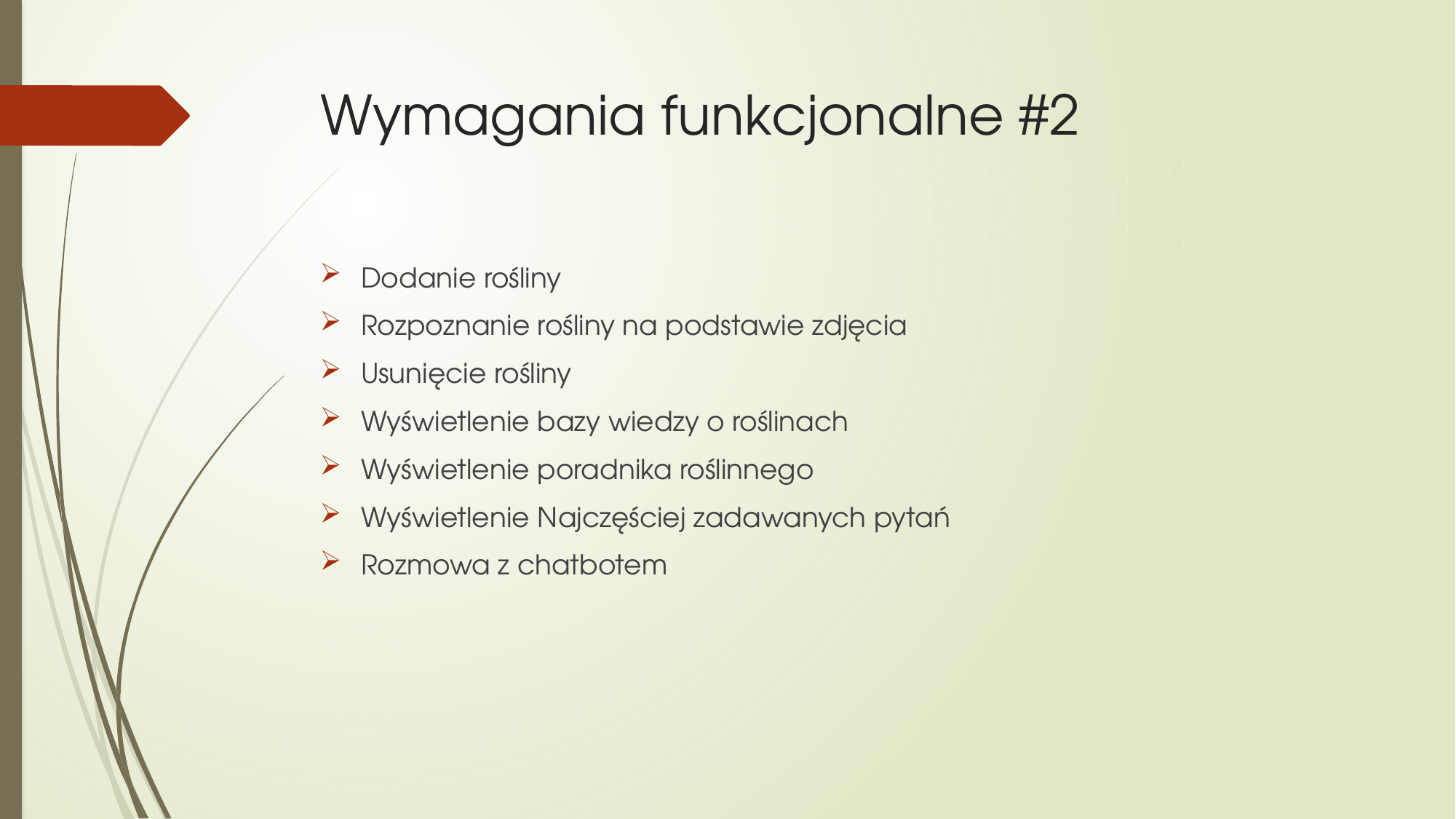

# Wymagania funkcjonalne #2
Dodanie rośliny
Rozpoznanie rośliny na podstawie zdjęcia
Usunięcie rośliny
Wyświetlenie bazy wiedzy o roślinach
Wyświetlenie poradnika roślinnego
Wyświetlenie Najczęściej zadawanych pytań
Rozmowa z chatbotem